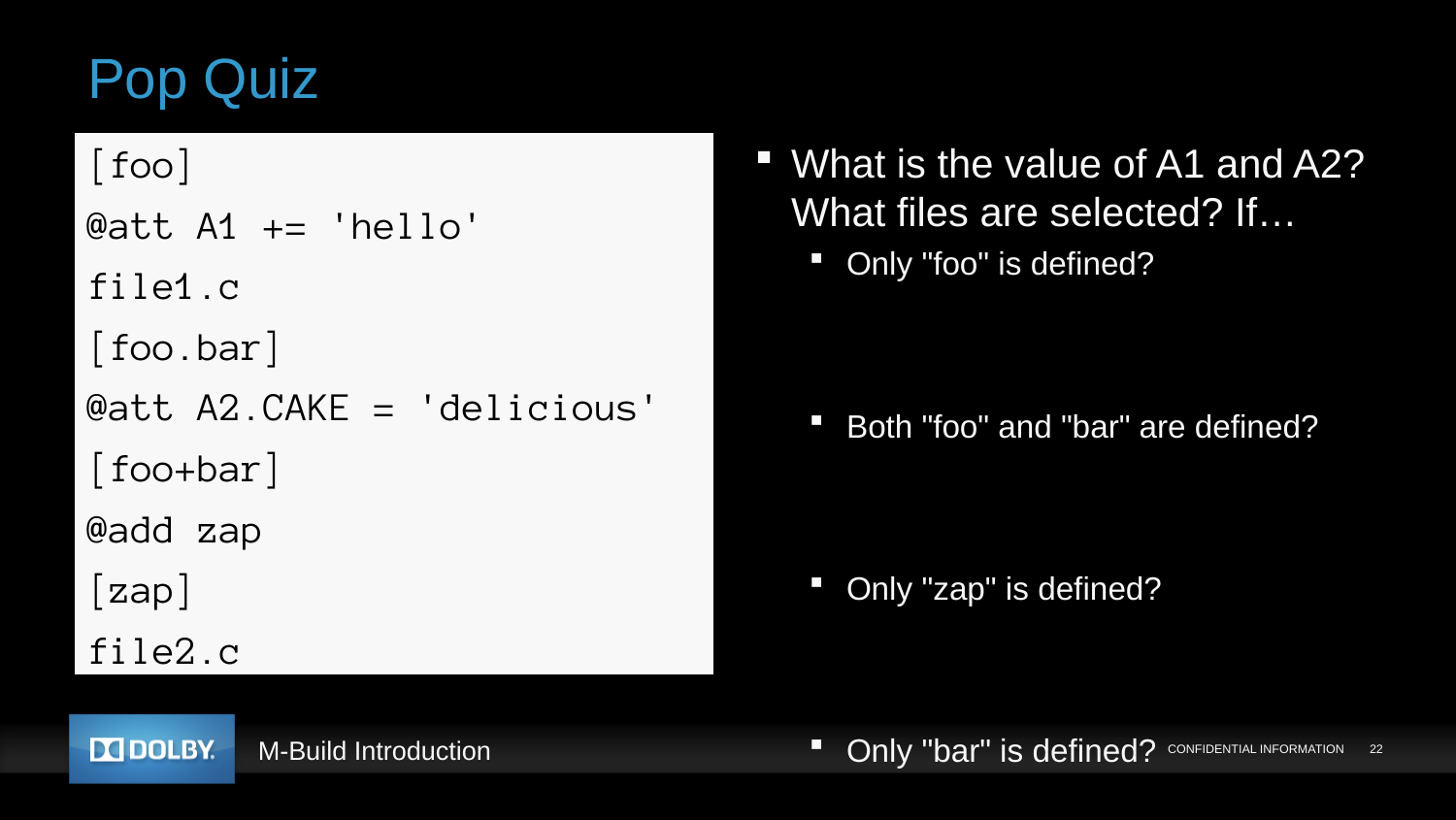

# Pop Quiz
[foo]
@att A1 += 'hello'
file1.c
[foo.bar]
@att A2.CAKE = 'delicious'
[foo+bar]
@add zap
[zap]
file2.c

What is the value of A1 and A2? What files are selected? If…
Only "foo" is defined?

Both "foo" and "bar" are defined?

Only "zap" is defined?

Only "bar" is defined?

CONFIDENTIAL INFORMATION
22